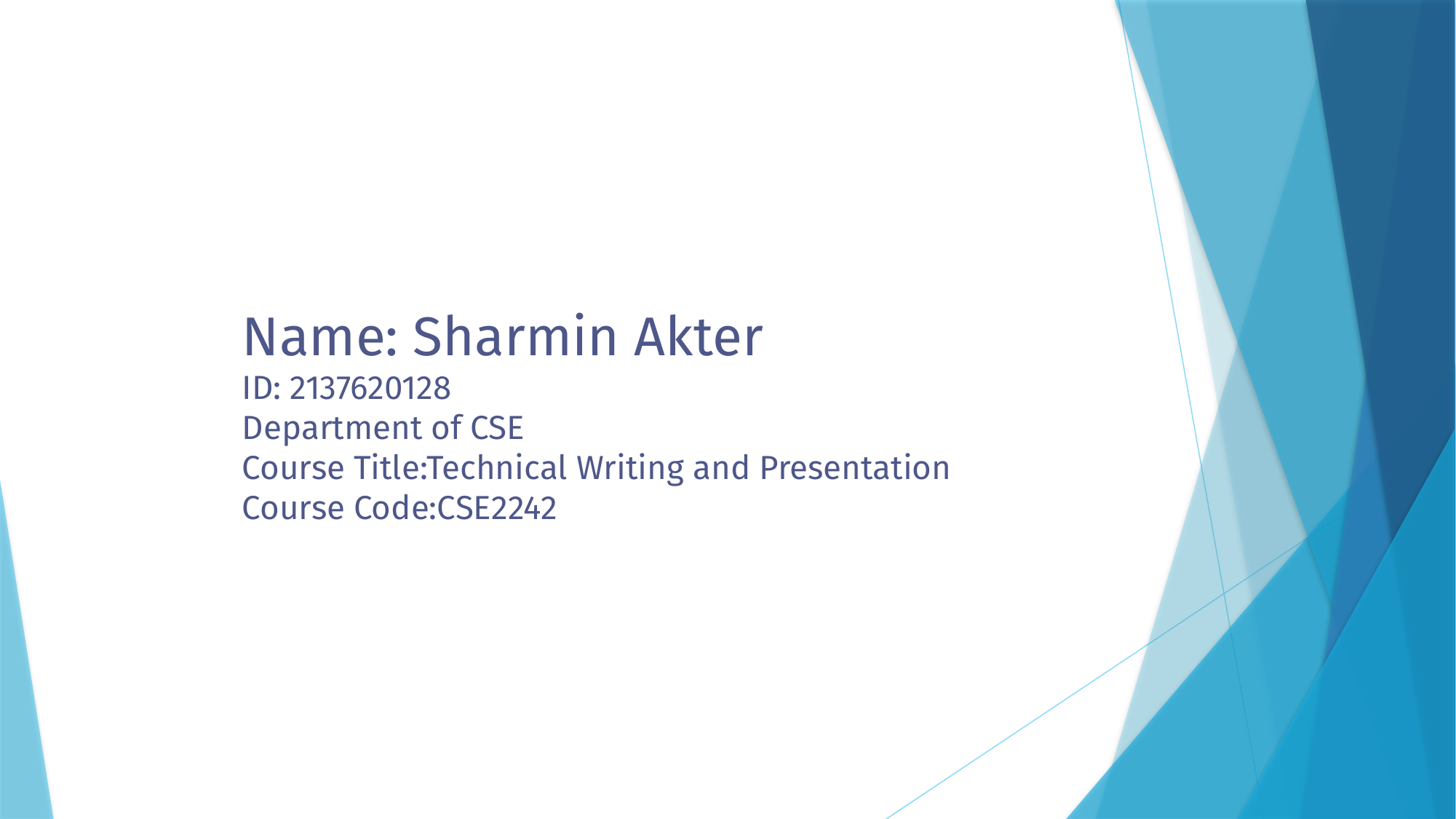

# Name: Sharmin Akter ID: 2137620128 Department of CSE Course Title:Technical Writing and Presentation Course Code:CSE2242